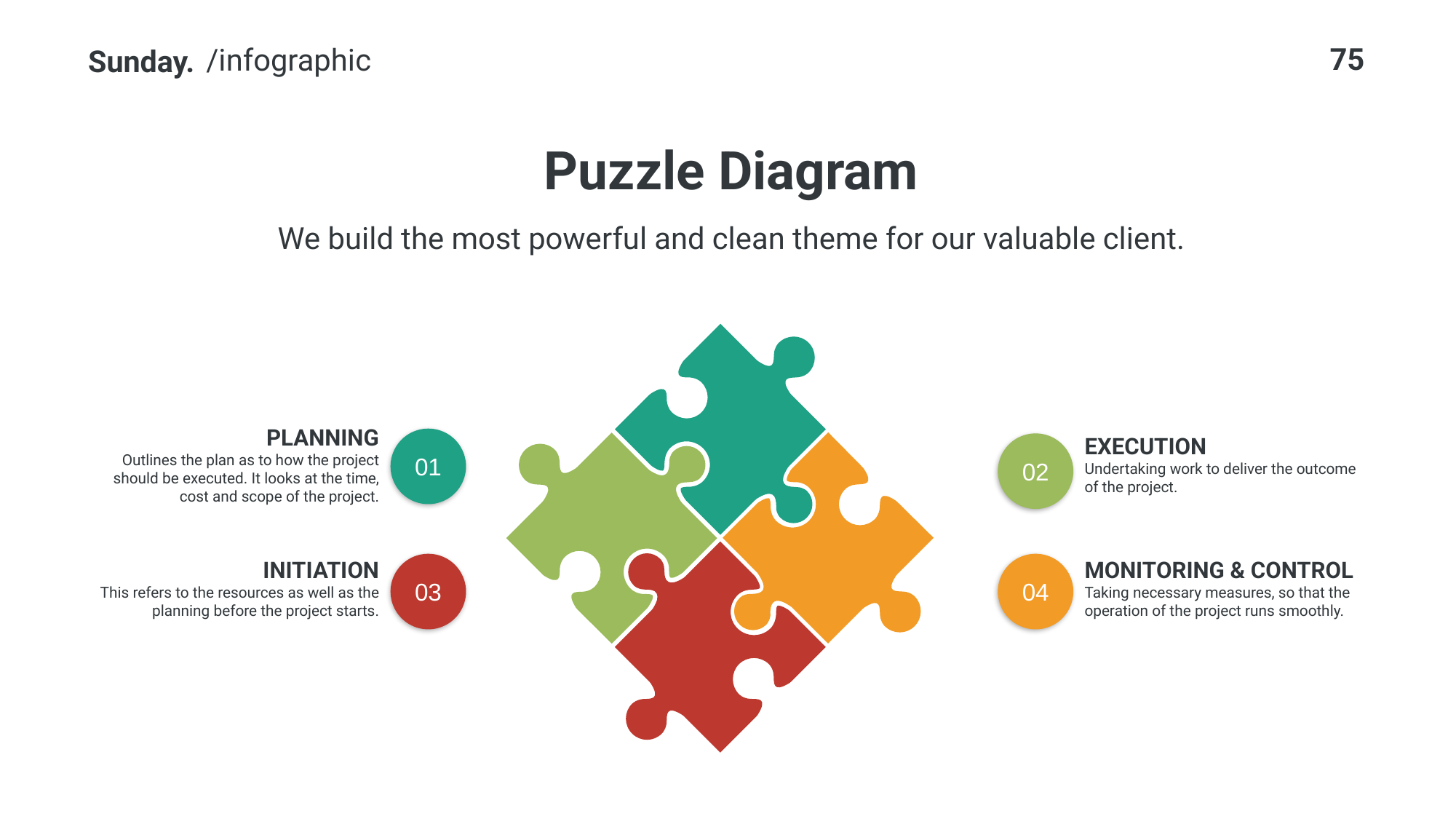

/infographic
# Puzzle Diagram
We build the most powerful and clean theme for our valuable client.

PLANNING
Outlines the plan as to how the project should be executed. It looks at the time, cost and scope of the project.
01
EXECUTION
Undertaking work to deliver the outcome of the project.
02

INITIATION
This refers to the resources as well as the planning before the project starts.
03
MONITORING & CONTROL
Taking necessary measures, so that the operation of the project runs smoothly.
04